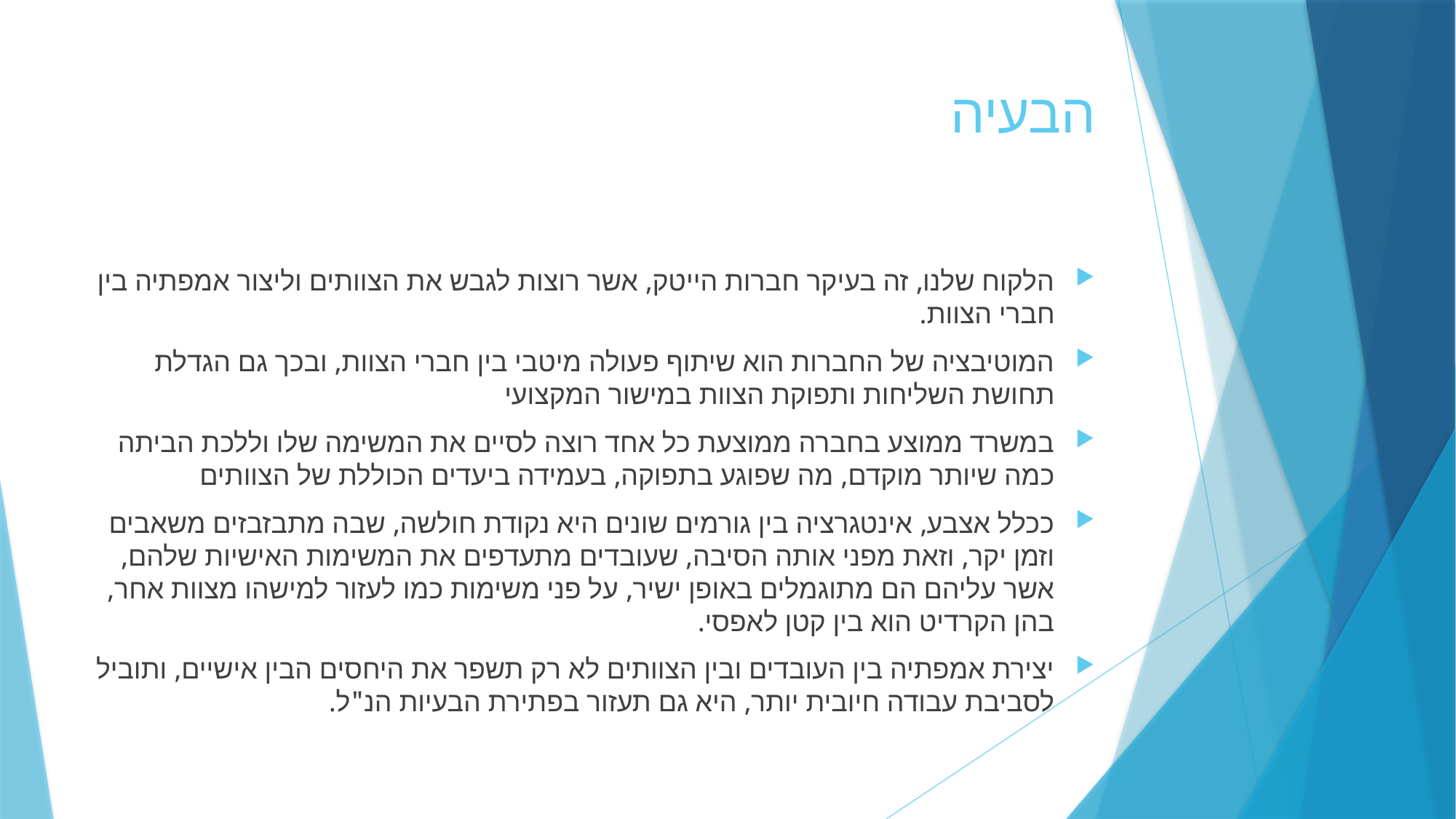

# הבעיה
הלקוח שלנו, זה בעיקר חברות הייטק, אשר רוצות לגבש את הצוותים וליצור אמפתיה בין חברי הצוות.
המוטיבציה של החברות הוא שיתוף פעולה מיטבי בין חברי הצוות, ובכך גם הגדלת תחושת השליחות ותפוקת הצוות במישור המקצועי
במשרד ממוצע בחברה ממוצעת כל אחד רוצה לסיים את המשימה שלו וללכת הביתה כמה שיותר מוקדם, מה שפוגע בתפוקה, בעמידה ביעדים הכוללת של הצוותים
ככלל אצבע, אינטגרציה בין גורמים שונים היא נקודת חולשה, שבה מתבזבזים משאבים וזמן יקר, וזאת מפני אותה הסיבה, שעובדים מתעדפים את המשימות האישיות שלהם, אשר עליהם הם מתוגמלים באופן ישיר, על פני משימות כמו לעזור למישהו מצוות אחר, בהן הקרדיט הוא בין קטן לאפסי.
יצירת אמפתיה בין העובדים ובין הצוותים לא רק תשפר את היחסים הבין אישיים, ותוביל לסביבת עבודה חיובית יותר, היא גם תעזור בפתירת הבעיות הנ"ל.